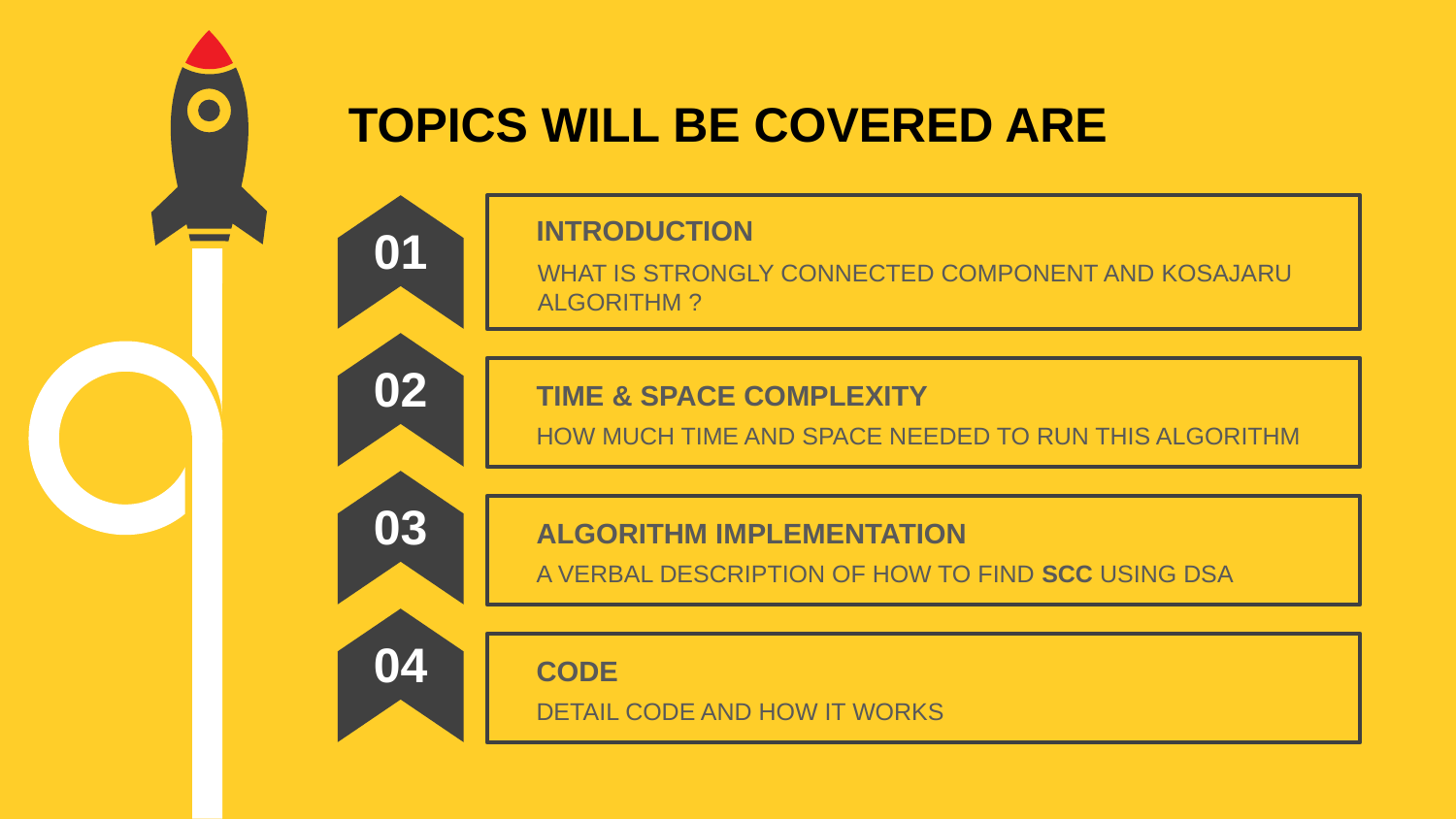

TOPICS WILL BE COVERED ARE

INTRODUCTION
WHAT IS STRONGLY CONNECTED COMPONENT AND KOSAJARU ALGORITHM ?
01

02

TIME & SPACE COMPLEXITY
HOW MUCH TIME AND SPACE NEEDED TO RUN THIS ALGORITHM

03

ALGORITHM IMPLEMENTATION
A VERBAL DESCRIPTION OF HOW TO FIND SCC USING DSA

04

CODE
DETAIL CODE AND HOW IT WORKS